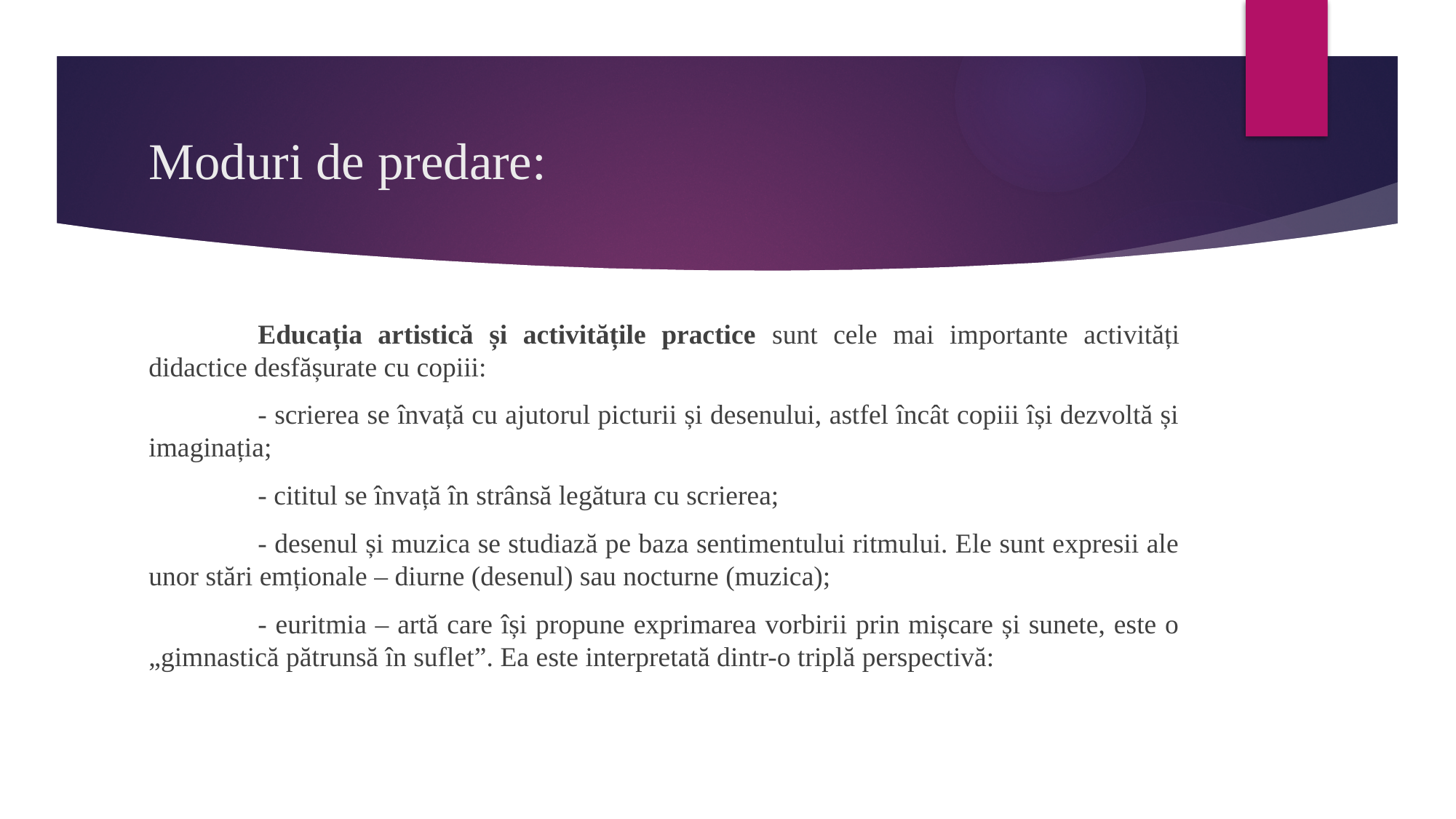

# Moduri de predare:
	Educația artistică și activitățile practice sunt cele mai importante activități didactice desfășurate cu copiii:
	- scrierea se învață cu ajutorul picturii și desenului, astfel încât copiii își dezvoltă și imaginația;
	- cititul se învață în strânsă legătura cu scrierea;
	- desenul și muzica se studiază pe baza sentimentului ritmului. Ele sunt expresii ale unor stări emționale – diurne (desenul) sau nocturne (muzica);
	- euritmia – artă care își propune exprimarea vorbirii prin mișcare și sunete, este o „gimnastică pătrunsă în suflet”. Ea este interpretată dintr-o triplă perspectivă: